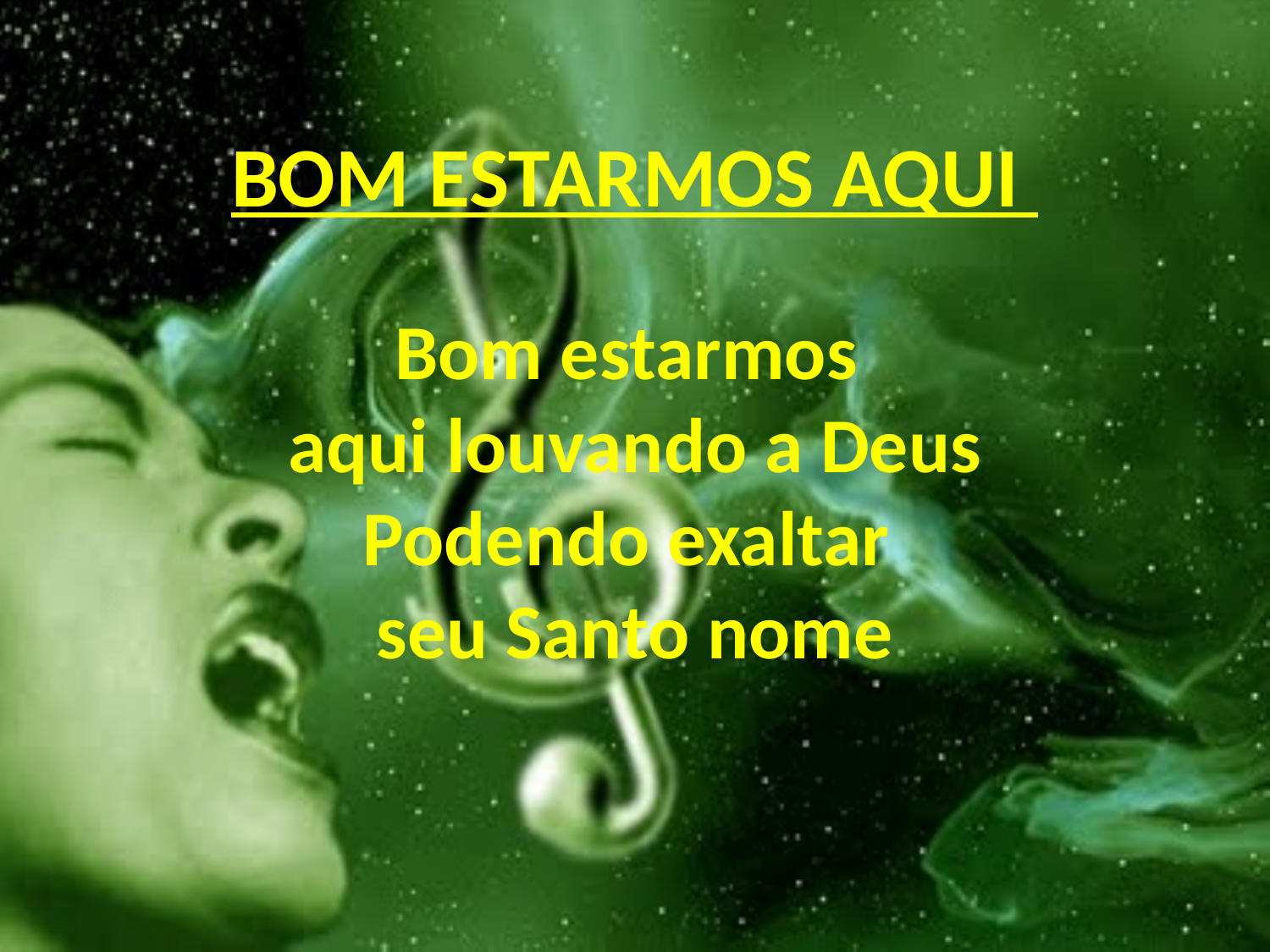

BOM ESTARMOS AQUI
Bom estarmos
aqui louvando a Deus
Podendo exaltar
seu Santo nome